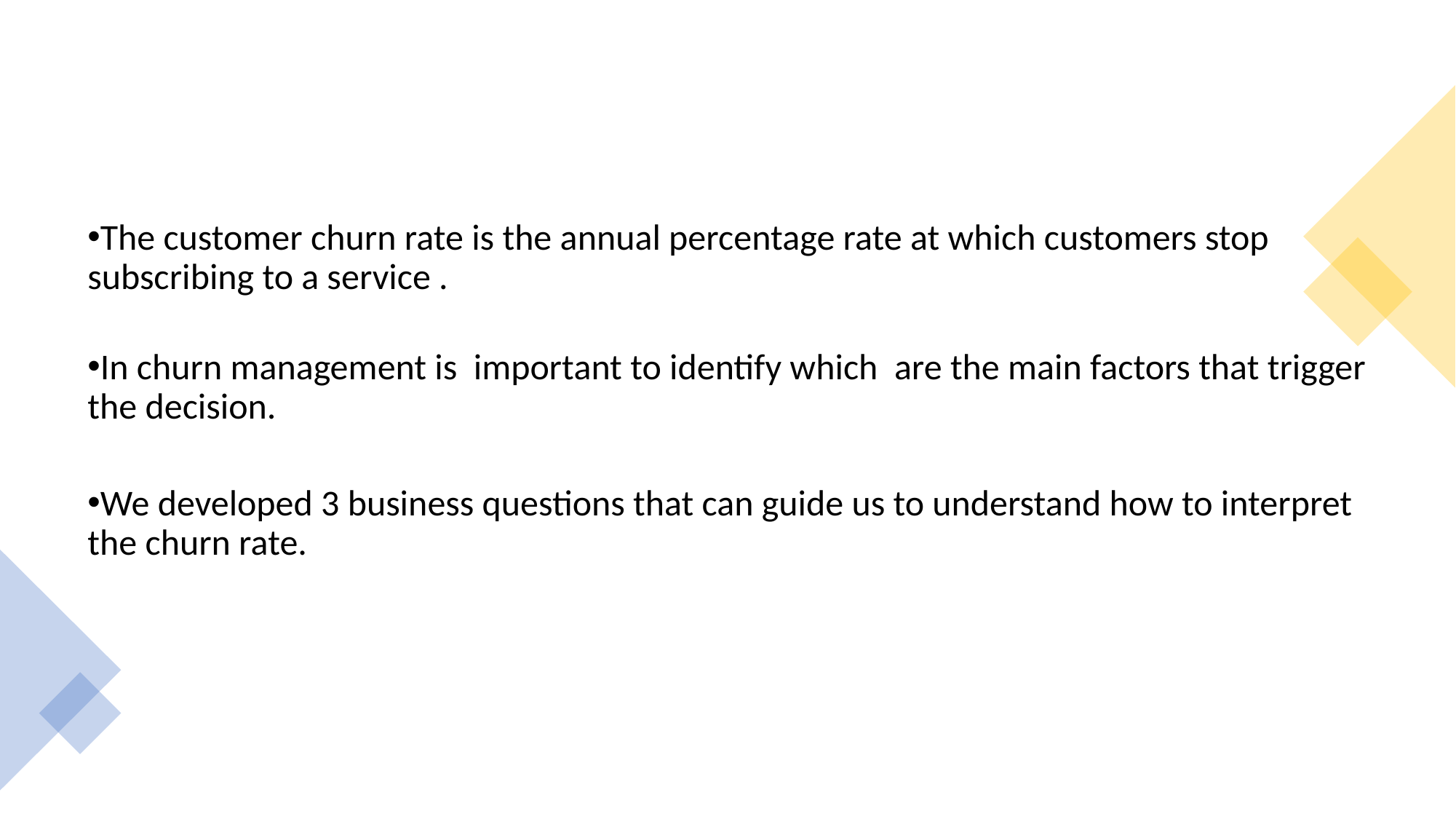

The customer churn rate is the annual percentage rate at which customers stop subscribing to a service .

In churn management is  important to identify which  are the main factors that trigger the decision.

We developed 3 business questions that can guide us to understand how to interpret the churn rate.